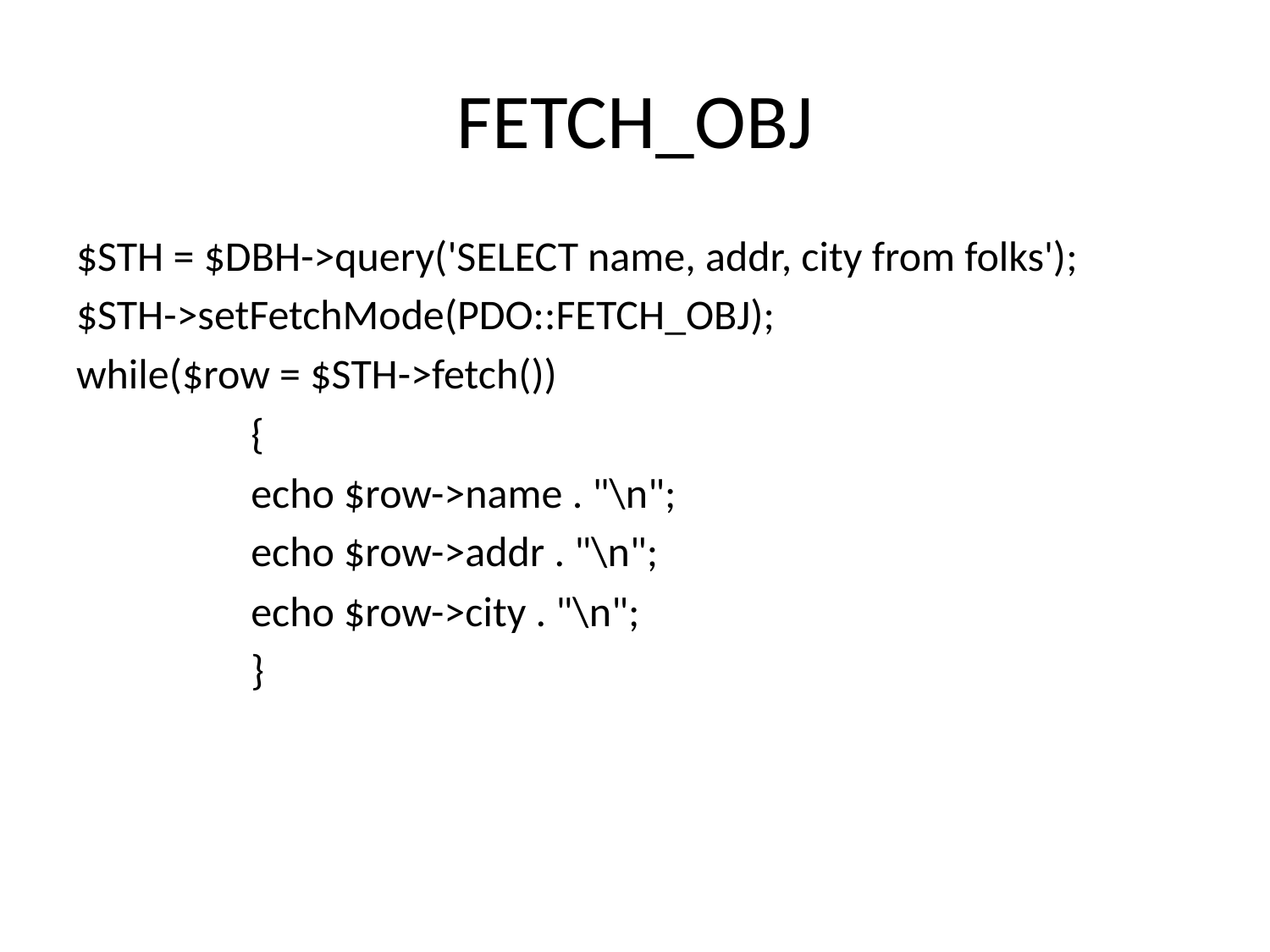

# FETCH_OBJ
$STH = $DBH->query('SELECT name, addr, city from folks');
$STH->setFetchMode(PDO::FETCH_OBJ);
while($row = $STH->fetch())
		{
		echo $row->name . "\n";
		echo $row->addr . "\n";
		echo $row->city . "\n";
		}